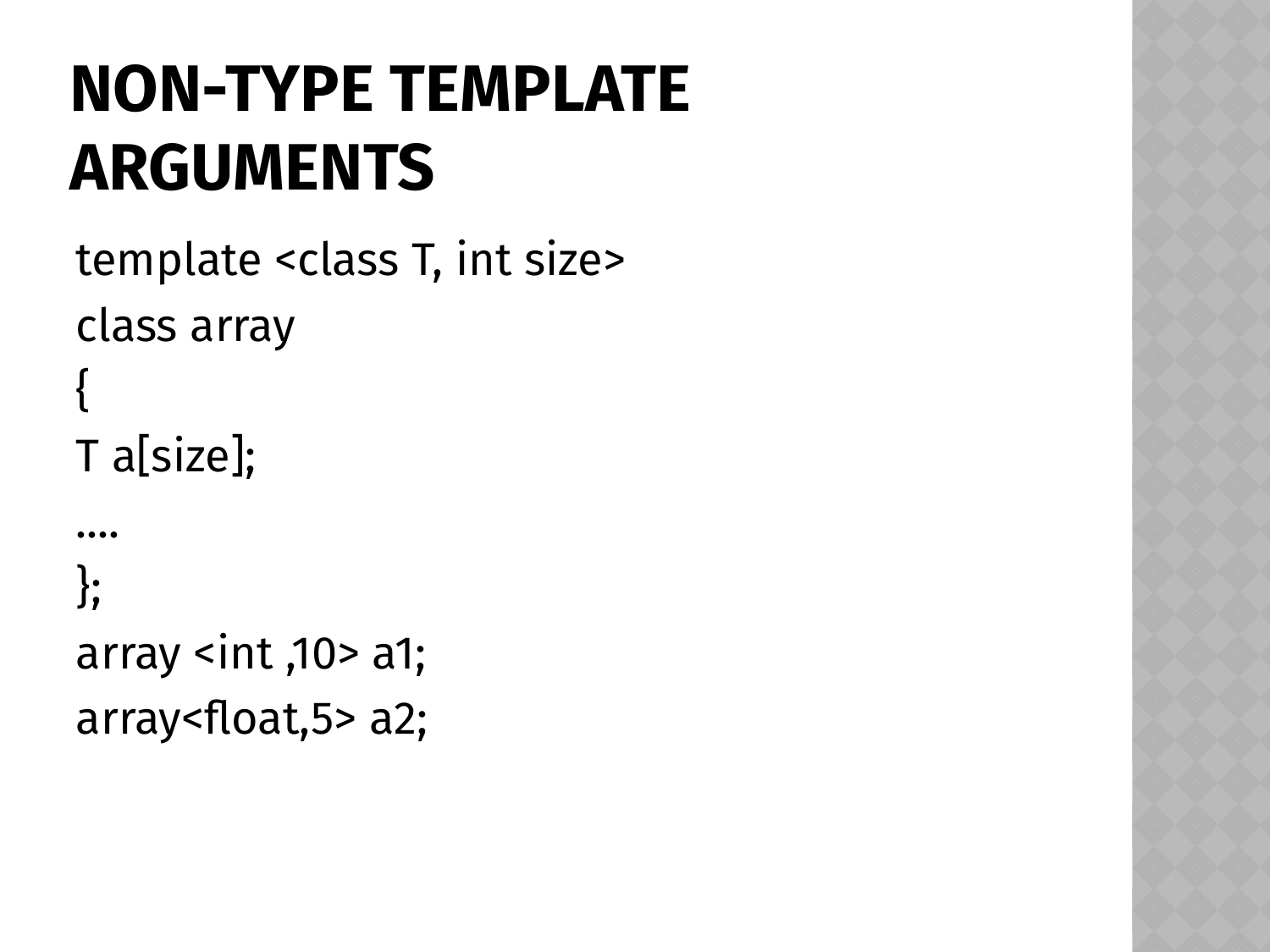

# Non-type template arguments
template <class T, int size>
class array
{
T a[size];
....
};
array <int ,10> a1;
array<float,5> a2;